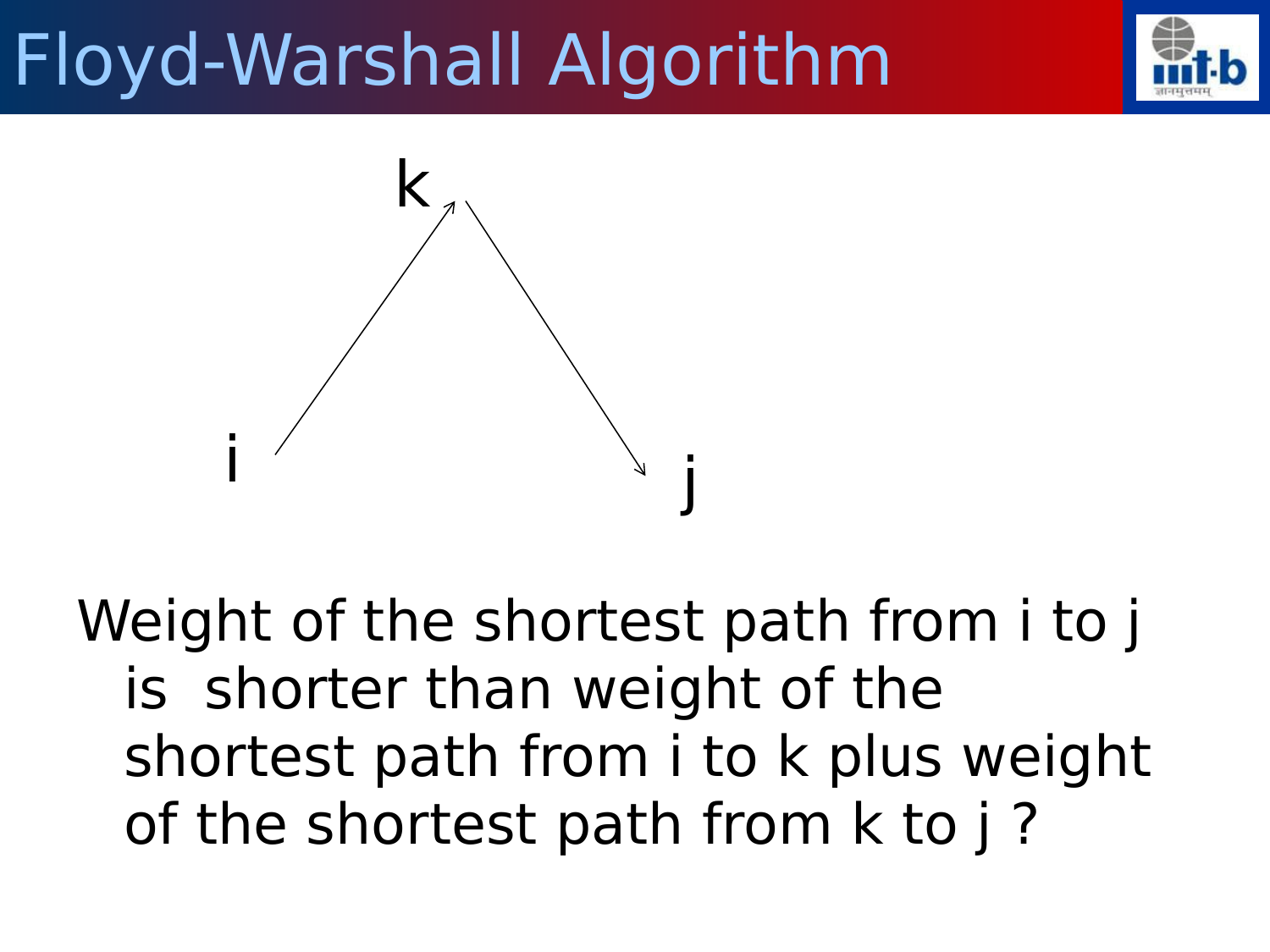

Floyd-Warshall Algorithm
k

Weight of the shortest path from i to j is  shorter than weight of the shortest path from i to k plus weight of the shortest path from k to j ?
i
j